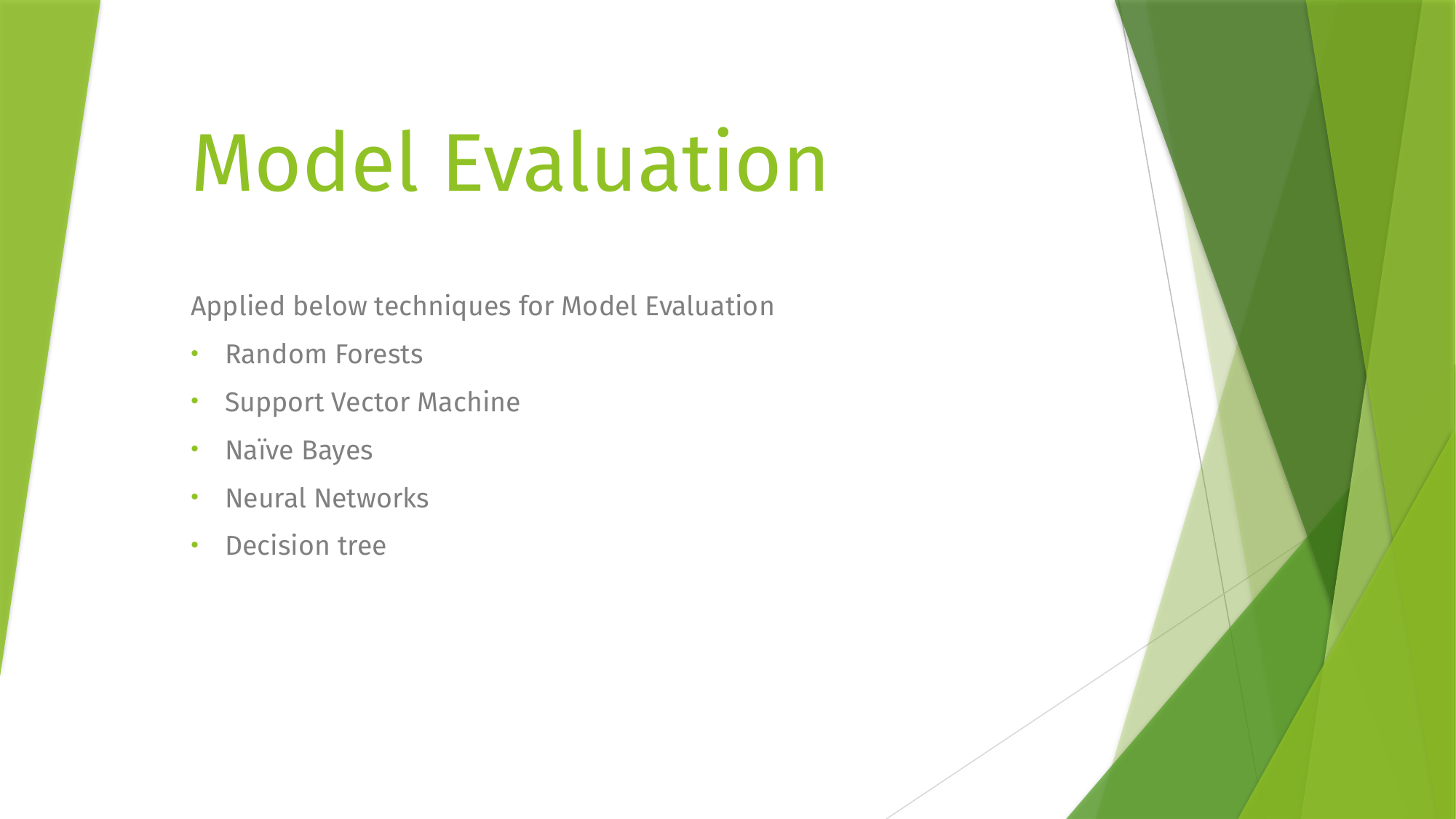

# Model Evaluation
Applied below techniques for Model Evaluation
Random Forests
Support Vector Machine
Naïve Bayes
Neural Networks
Decision tree